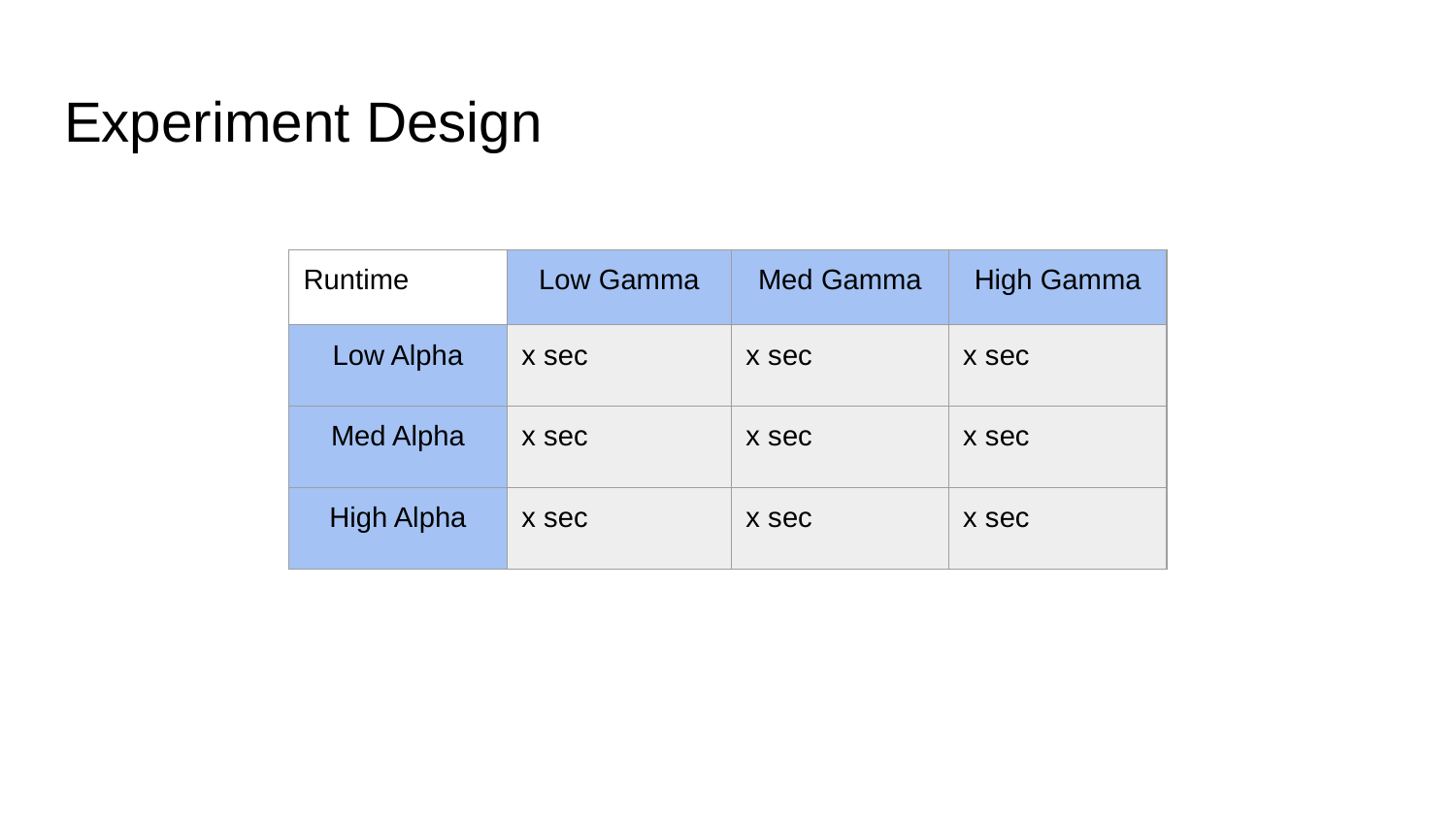

# Experiment Design
| Runtime | Low Gamma | Med Gamma | High Gamma |
| --- | --- | --- | --- |
| Low Alpha | x sec | x sec | x sec |
| Med Alpha | x sec | x sec | x sec |
| High Alpha | x sec | x sec | x sec |